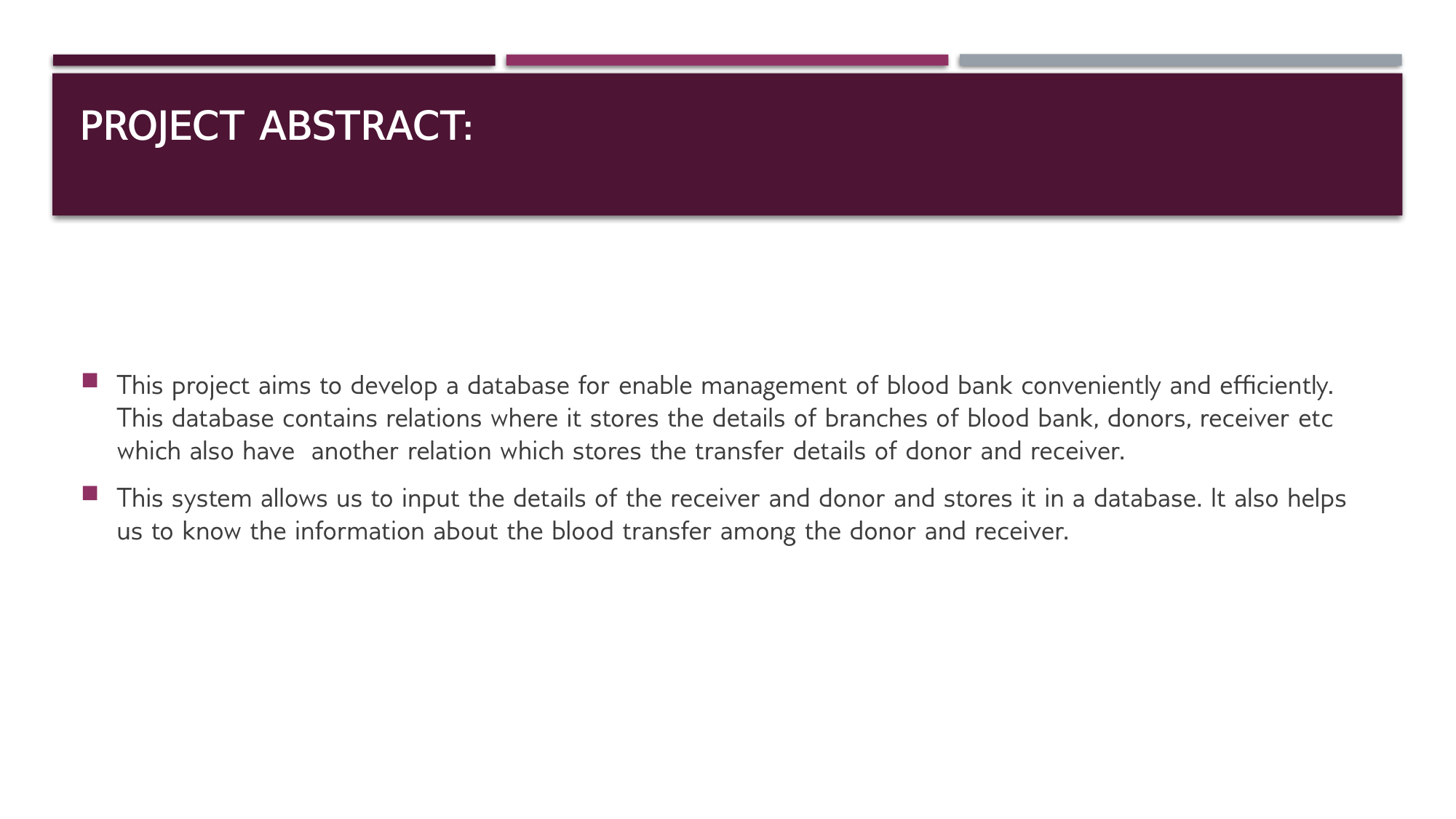

# Project Abstract:
This project aims to develop a database for enable management of blood bank conveniently and efficiently. This database contains relations where it stores the details of branches of blood bank, donors, receiver etc which also have  another relation which stores the transfer details of donor and receiver.
This system allows us to input the details of the receiver and donor and stores it in a database. It also helps us to know the information about the blood transfer among the donor and receiver.